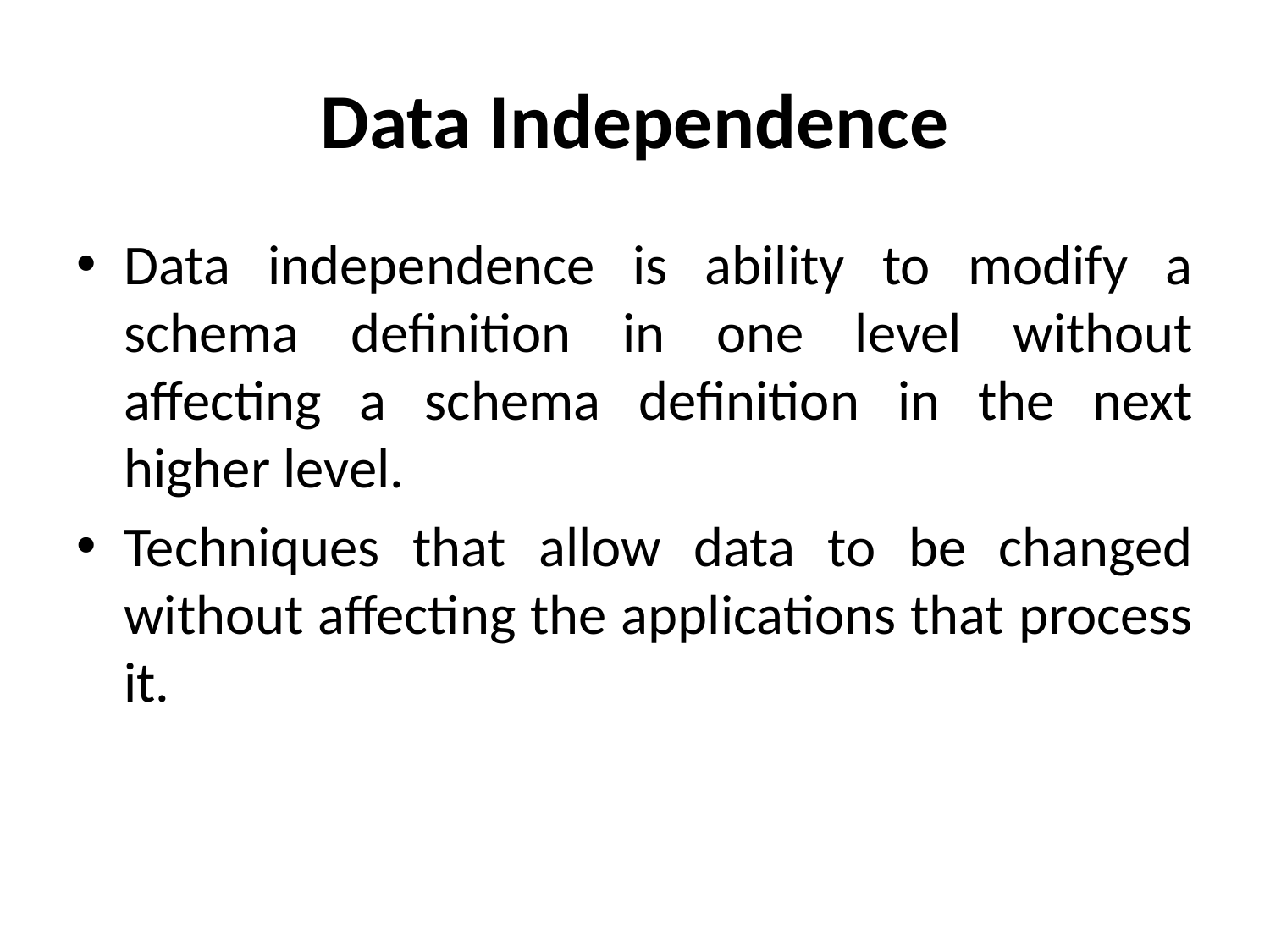

# Data Independence
Data independence is ability to modify a schema definition in one level without affecting a schema definition in the next higher level.
Techniques that allow data to be changed without affecting the applications that process it.